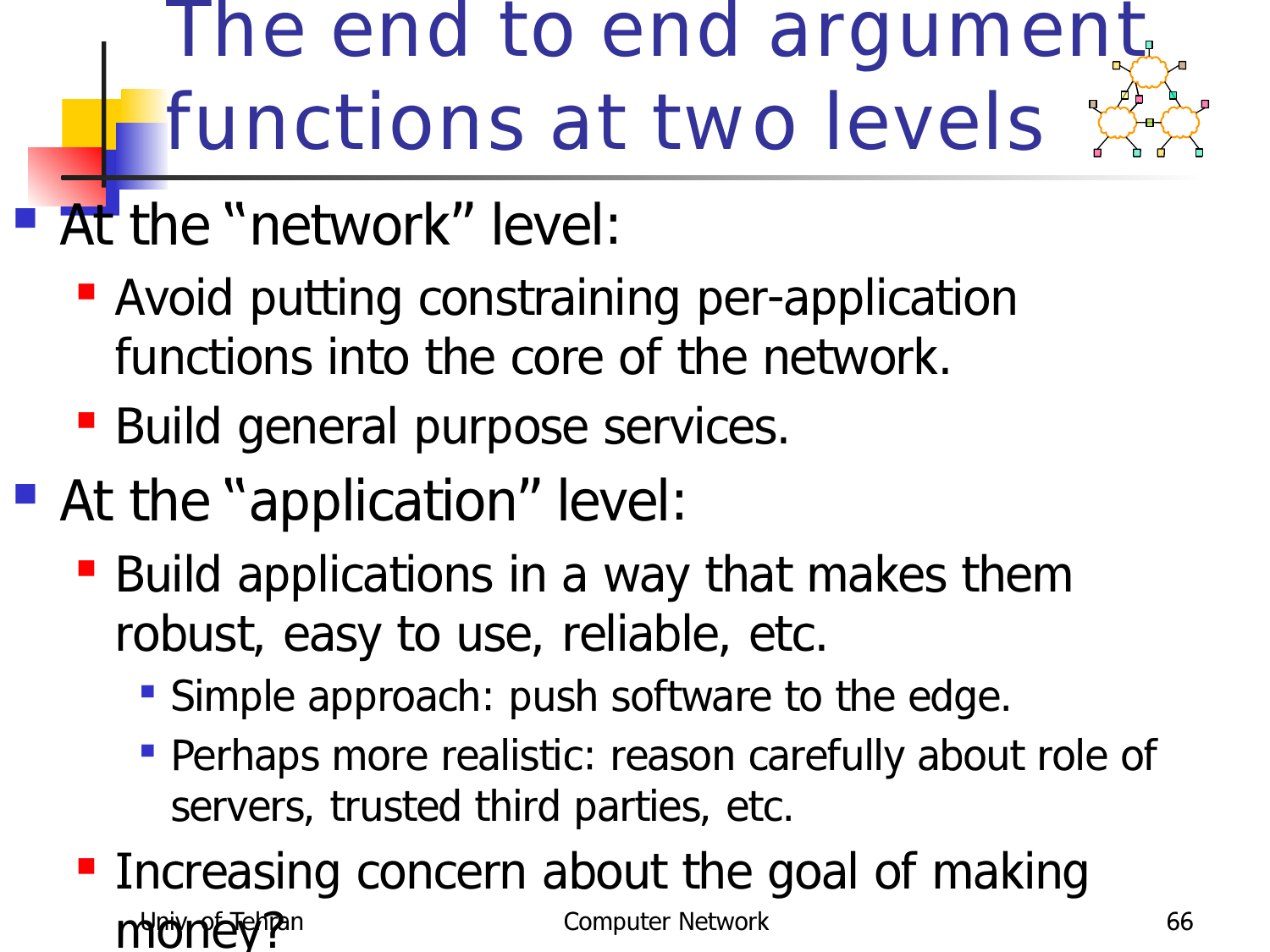

# The end to end argument functions at two levels
At the “network” level:
Avoid putting constraining per-application functions into the core of the network.
Build general purpose services.
At the “application” level:
Build applications in a way that makes them robust, easy to use, reliable, etc.
Simple approach: push software to the edge.
Perhaps more realistic: reason carefully about role of servers, trusted third parties, etc.
Increasing concern about the goal of making money?
Univ. of Tehran
Computer Network
66